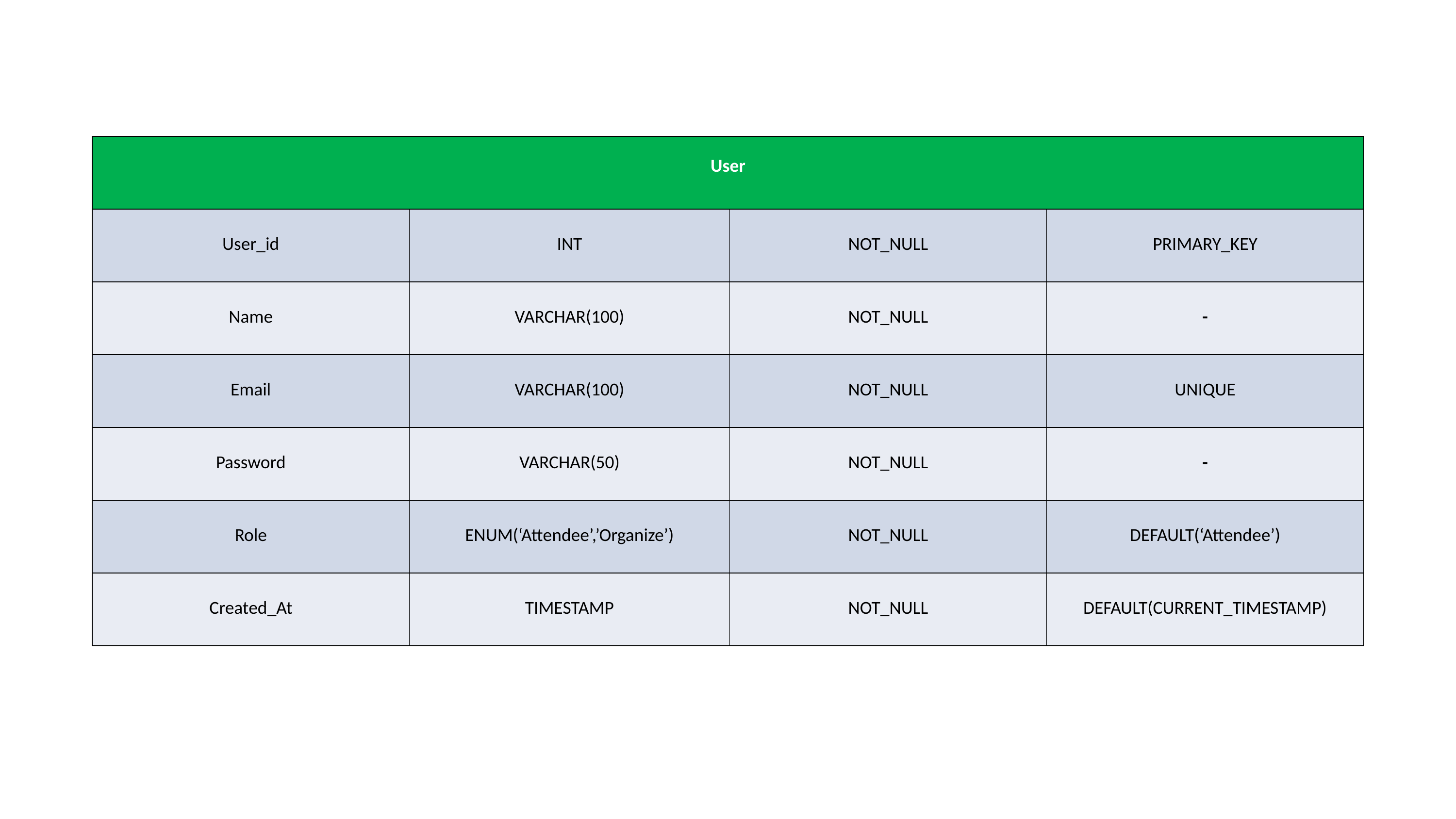

| User |  |  |  |
| --- | --- | --- | --- |
| User\_id | INT | NOT\_NULL | PRIMARY\_KEY |
| Name | VARCHAR(100) | NOT\_NULL | - |
| Email | VARCHAR(100) | NOT\_NULL | UNIQUE |
| Password | VARCHAR(50) | NOT\_NULL | - |
| Role | ENUM(‘Attendee’,’Organize’) | NOT\_NULL | DEFAULT(‘Attendee’) |
| Created\_At | TIMESTAMP | NOT\_NULL | DEFAULT(CURRENT\_TIMESTAMP) |